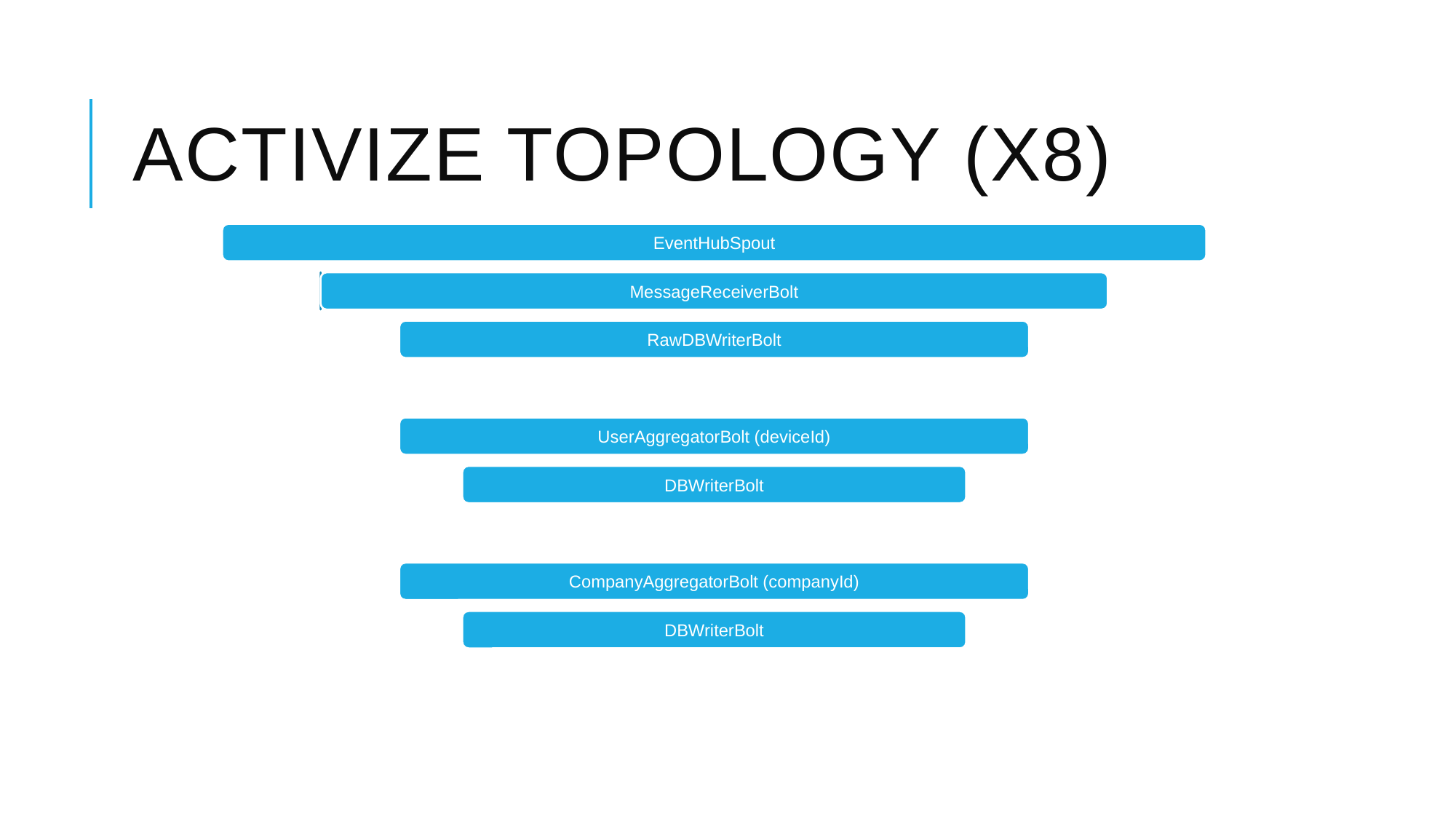

# Activize Topology (x8)
EventHubSpout
MessageReceiverBolt
RawDBWriterBolt
UserAggregatorBolt (deviceId)
CompanyAggregatorBolt (companyId)
DBWriterBolt
DBWriterBolt